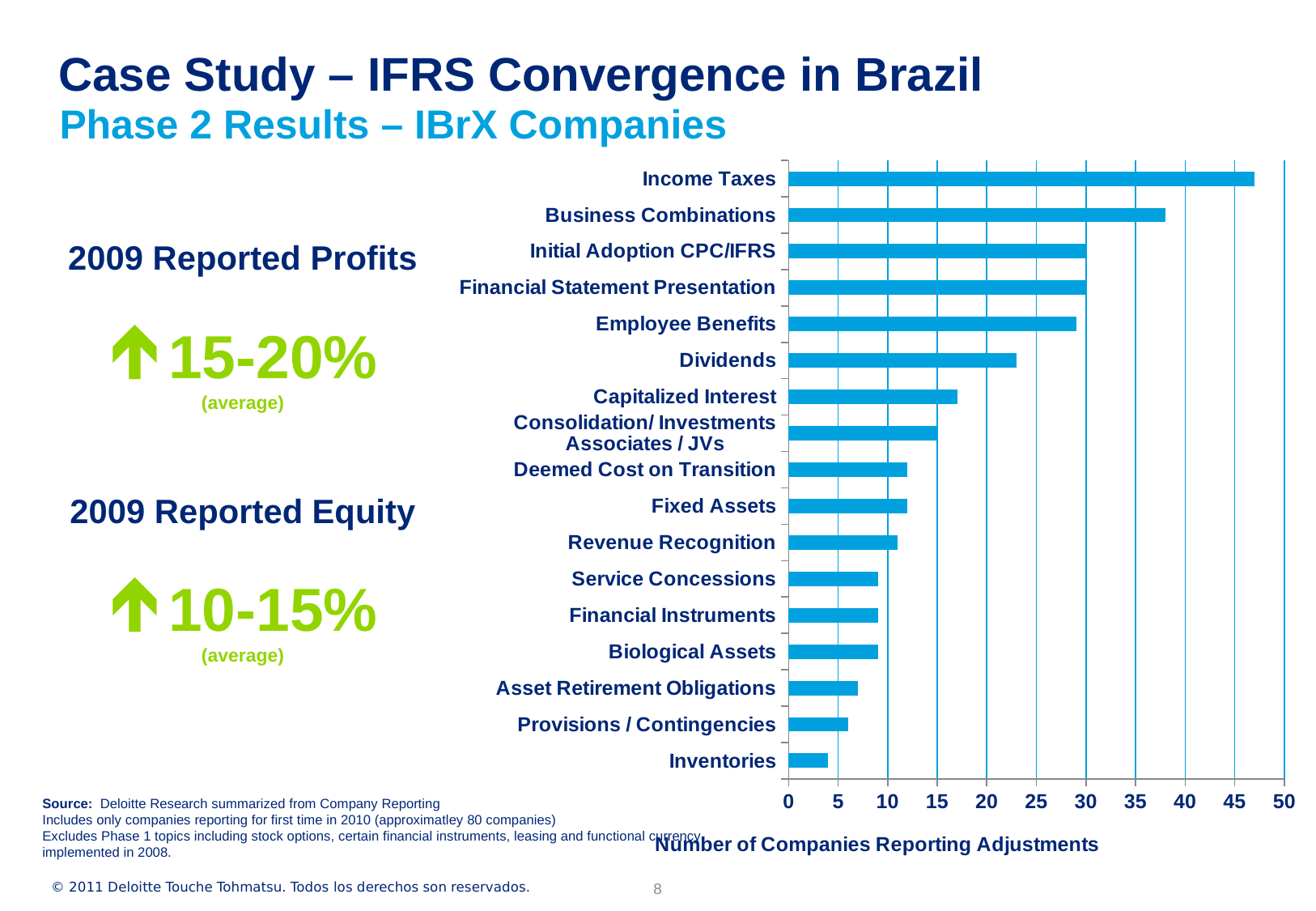

# Case Study – IFRS Convergence in Brazil
Phase 2 Results – IBrX Companies

### Chart

| Category | Series 1 |
|---|---|
| Inventories | 4.0 |
| Provisions / Contingencies | 6.0 |
| Asset Retirement Obligations | 7.0 |
| Biological Assets | 9.0 |
| Financial Instruments | 9.0 |
| Service Concessions | 9.0 |
| Revenue Recognition | 11.0 |
| Fixed Assets | 12.0 |
| Deemed Cost on Transition | 12.0 |
| Consolidation/ Investments Associates / JVs | 15.0 |
| Capitalized Interest | 17.0 |
| Dividends | 23.0 |
| Employee Benefits | 29.0 |
| Financial Statement Presentation | 30.0 |
| Initial Adoption CPC/IFRS | 30.0 |
| Business Combinations | 38.0 |
| Income Taxes | 47.0 |
2009 Reported Profits

15-20%
(average)

2009 Reported Equity

10-15%
(average)

Source:  Deloitte Research summarized from Company Reporting
Includes only companies reporting for first time in 2010 (approximatley 80 companies)
Excludes Phase 1 topics including stock options, certain financial instruments, leasing and functional currency implemented in 2008.
8
© 2011 Deloitte Touche Tohmatsu. Todos los derechos son reservados.